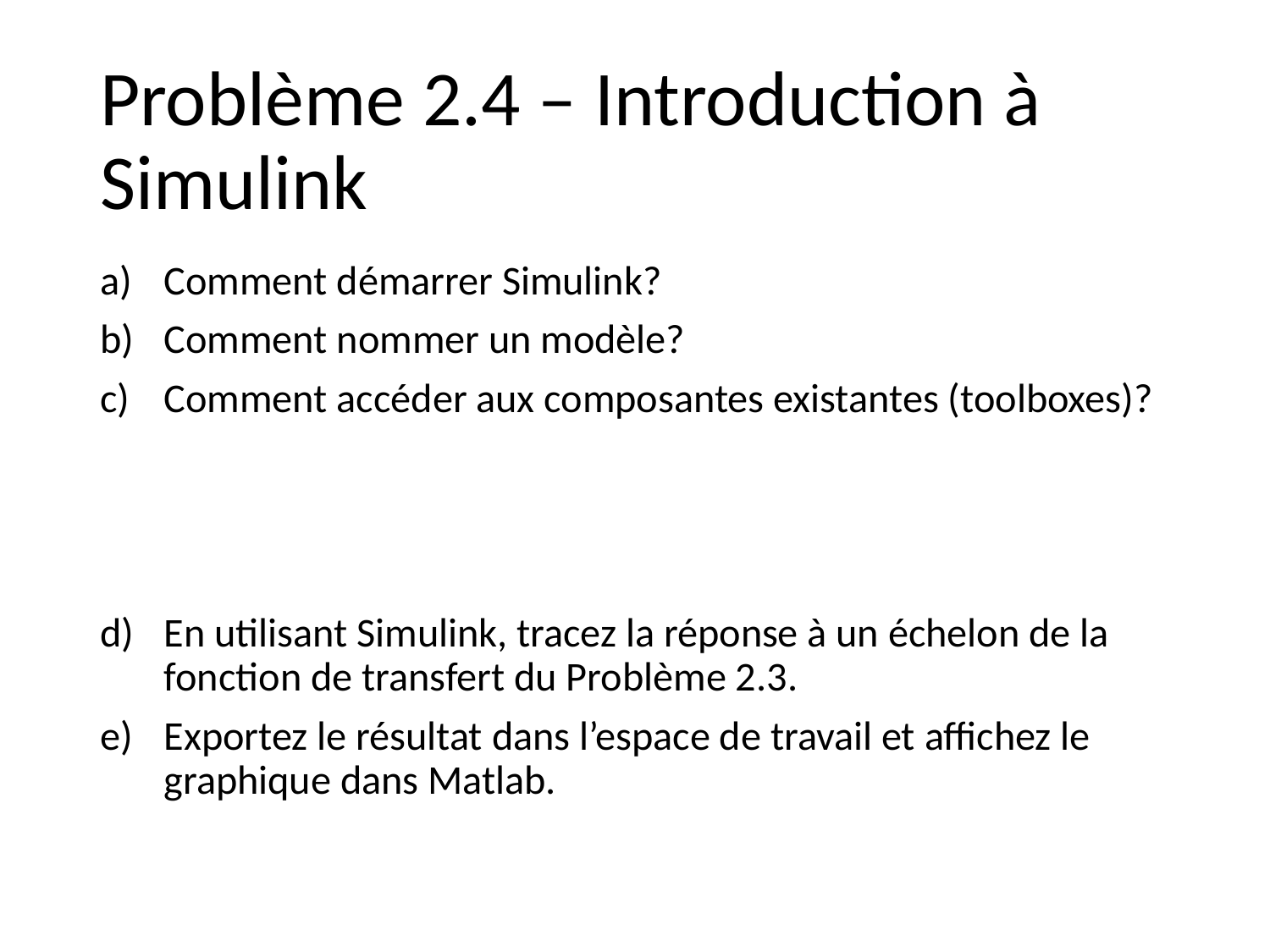

# Problème 2.4 – Introduction à Simulink
Comment démarrer Simulink?
Comment nommer un modèle?
Comment accéder aux composantes existantes (toolboxes)?

En utilisant Simulink, tracez la réponse à un échelon de la fonction de transfert du Problème 2.3.
Exportez le résultat dans l’espace de travail et affichez le graphique dans Matlab.